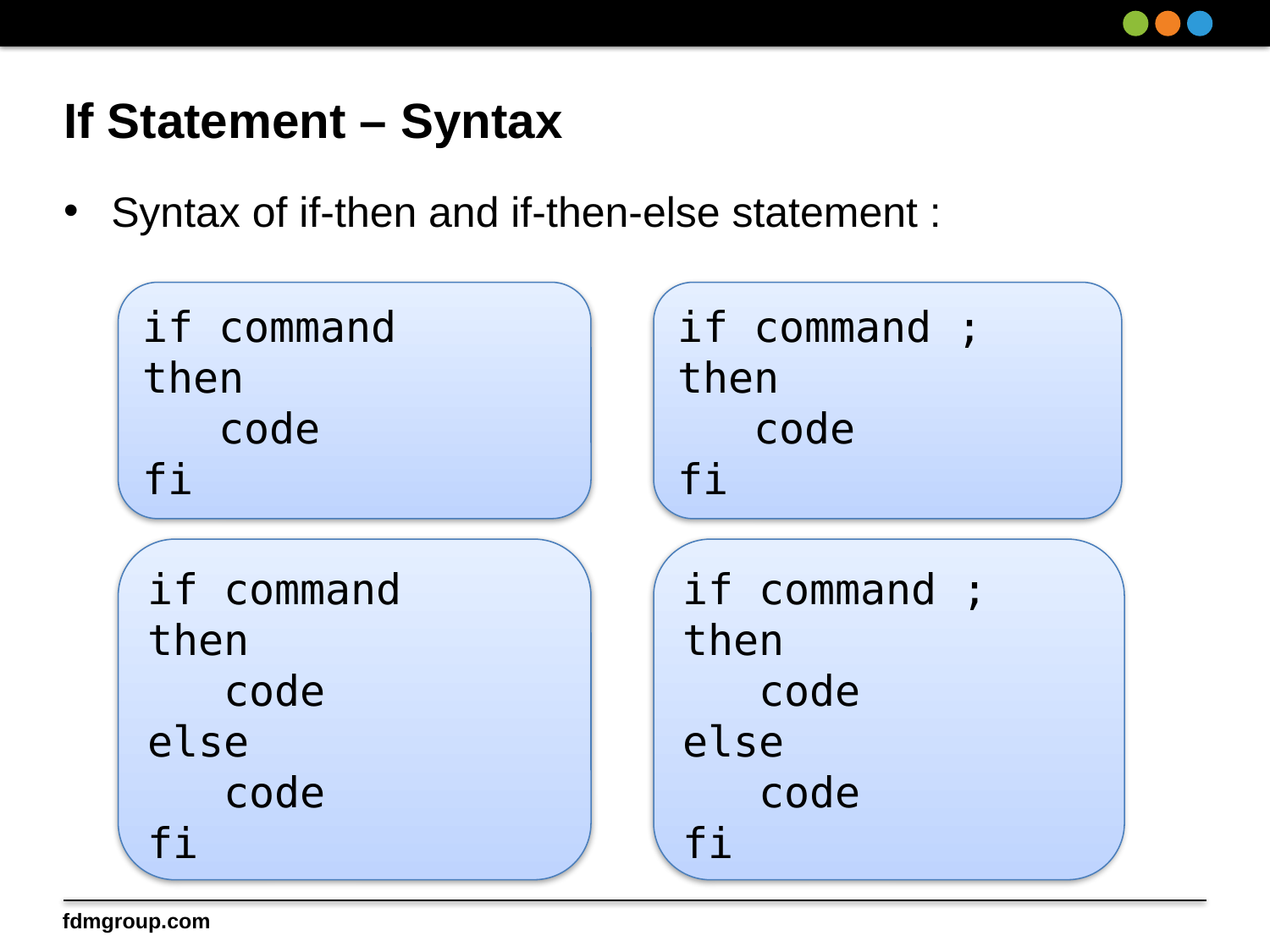

# If Statement – Syntax
Syntax of if-then and if-then-else statement :

if command
then
   code
fi
if command ; then
   code
fi
if command
then
   code
else
   code
fi
if command ; then
   code
else
   code
fi